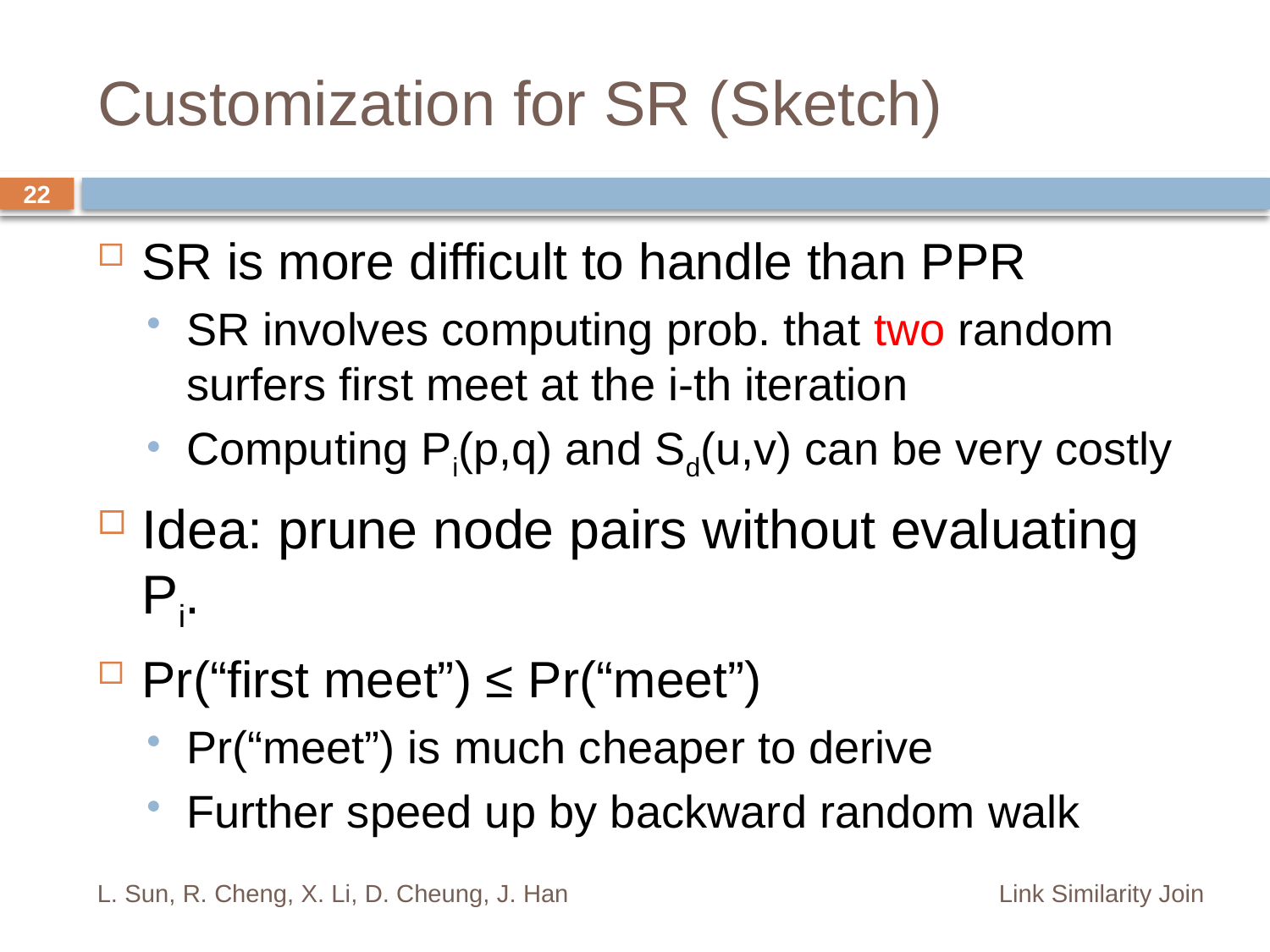

Customization for SR (Sketch)
22
SR is more difficult to handle than PPR
SR involves computing prob. that two random surfers first meet at the i-th iteration
Computing Pi(p,q) and Sd(u,v) can be very costly
Idea: prune node pairs without evaluating Pi.
Pr(“first meet”) ≤ Pr(“meet”)
Pr(“meet”) is much cheaper to derive
Further speed up by backward random walk
L. Sun, R. Cheng, X. Li, D. Cheung, J. Han
Link Similarity Join